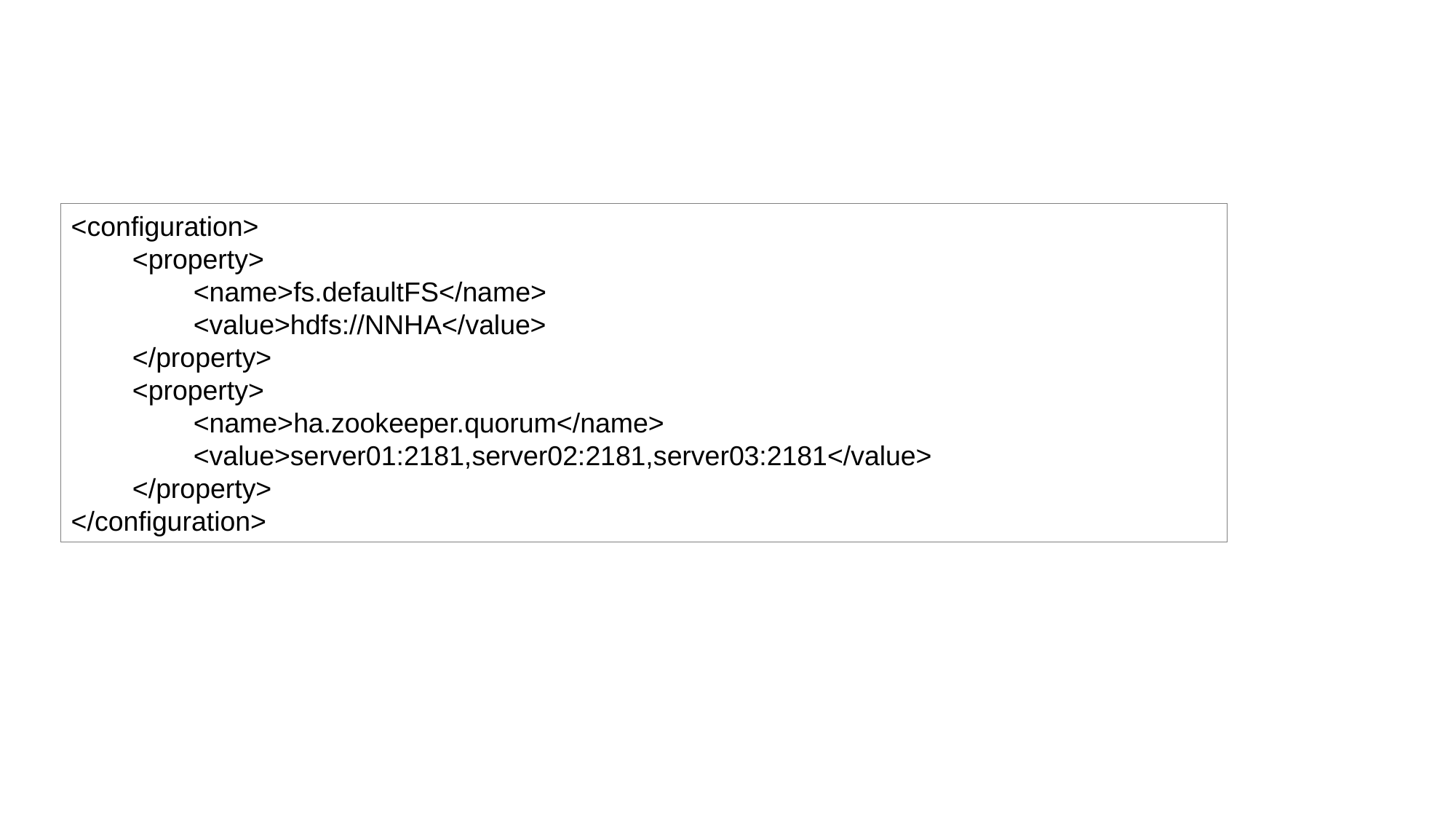

<configuration>
        <property>
                <name>fs.defaultFS</name>
                <value>hdfs://NNHA</value>
        </property>
        <property>
                <name>ha.zookeeper.quorum</name>
                <value>server01:2181,server02:2181,server03:2181</value>
        </property>
</configuration>